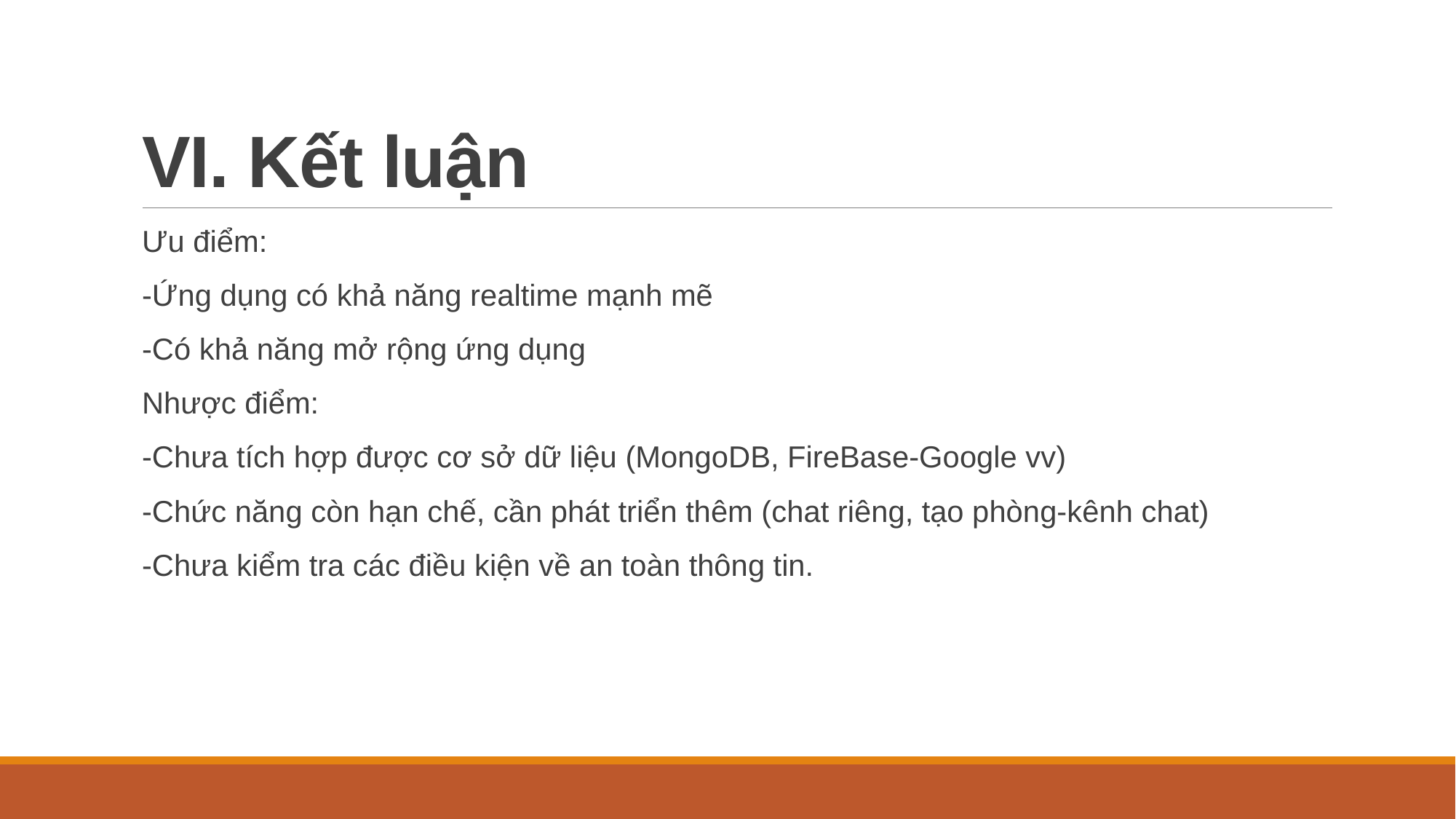

# VI. Kết luận
Ưu điểm:
-Ứng dụng có khả năng realtime mạnh mẽ
-Có khả năng mở rộng ứng dụng
Nhược điểm:
-Chưa tích hợp được cơ sở dữ liệu (MongoDB, FireBase-Google vv)
-Chức năng còn hạn chế, cần phát triển thêm (chat riêng, tạo phòng-kênh chat)
-Chưa kiểm tra các điều kiện về an toàn thông tin.